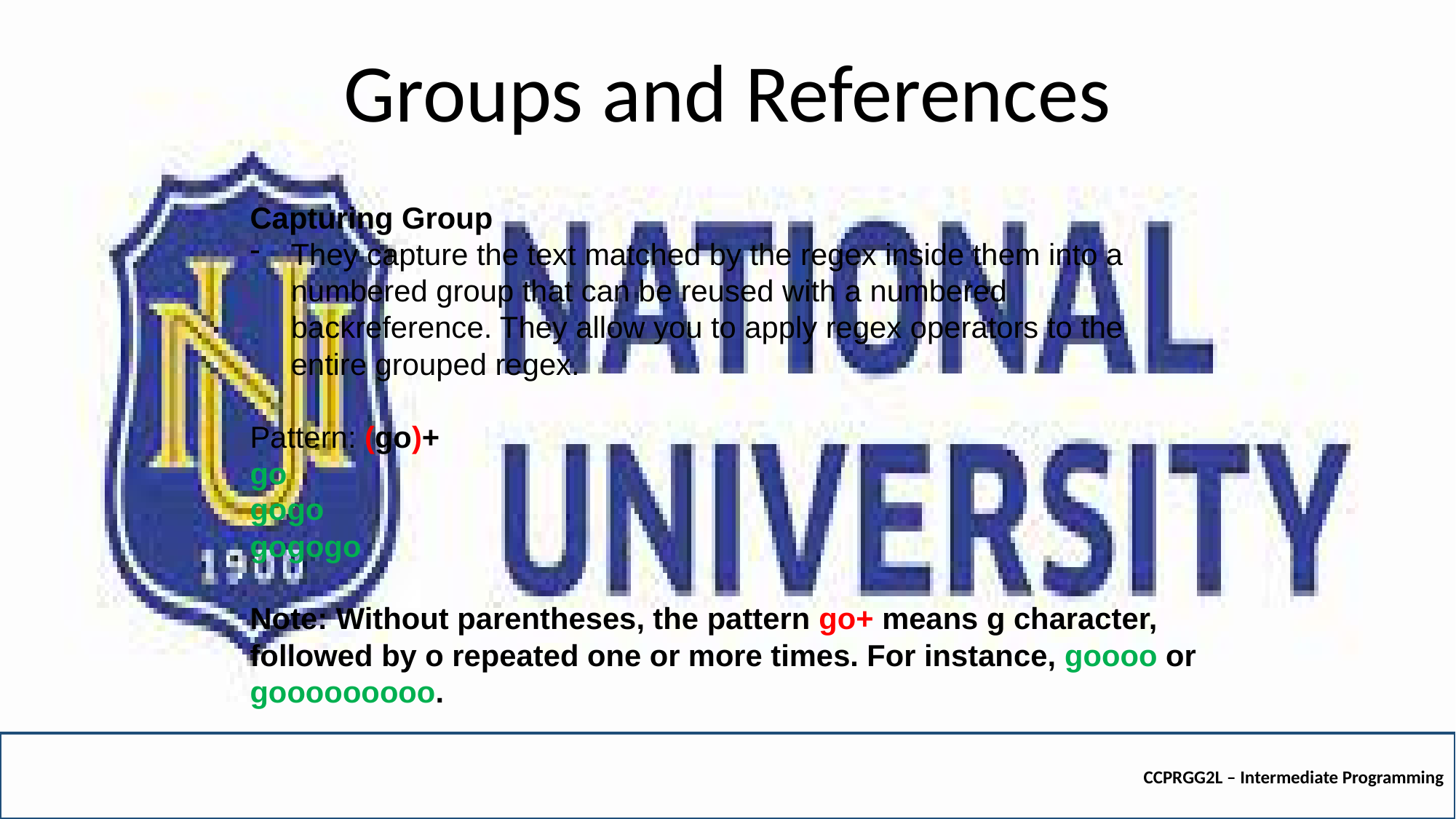

# Groups and References

Capturing Group
They capture the text matched by the regex inside them into a numbered group that can be reused with a numbered backreference. They allow you to apply regex operators to the entire grouped regex.

Pattern: (go)+
go
gogo
gogogo

Note: Without parentheses, the pattern go+ means g character, followed by o repeated one or more times. For instance, goooo or gooooooooo.

CCPRGG2L – Intermediate Programming